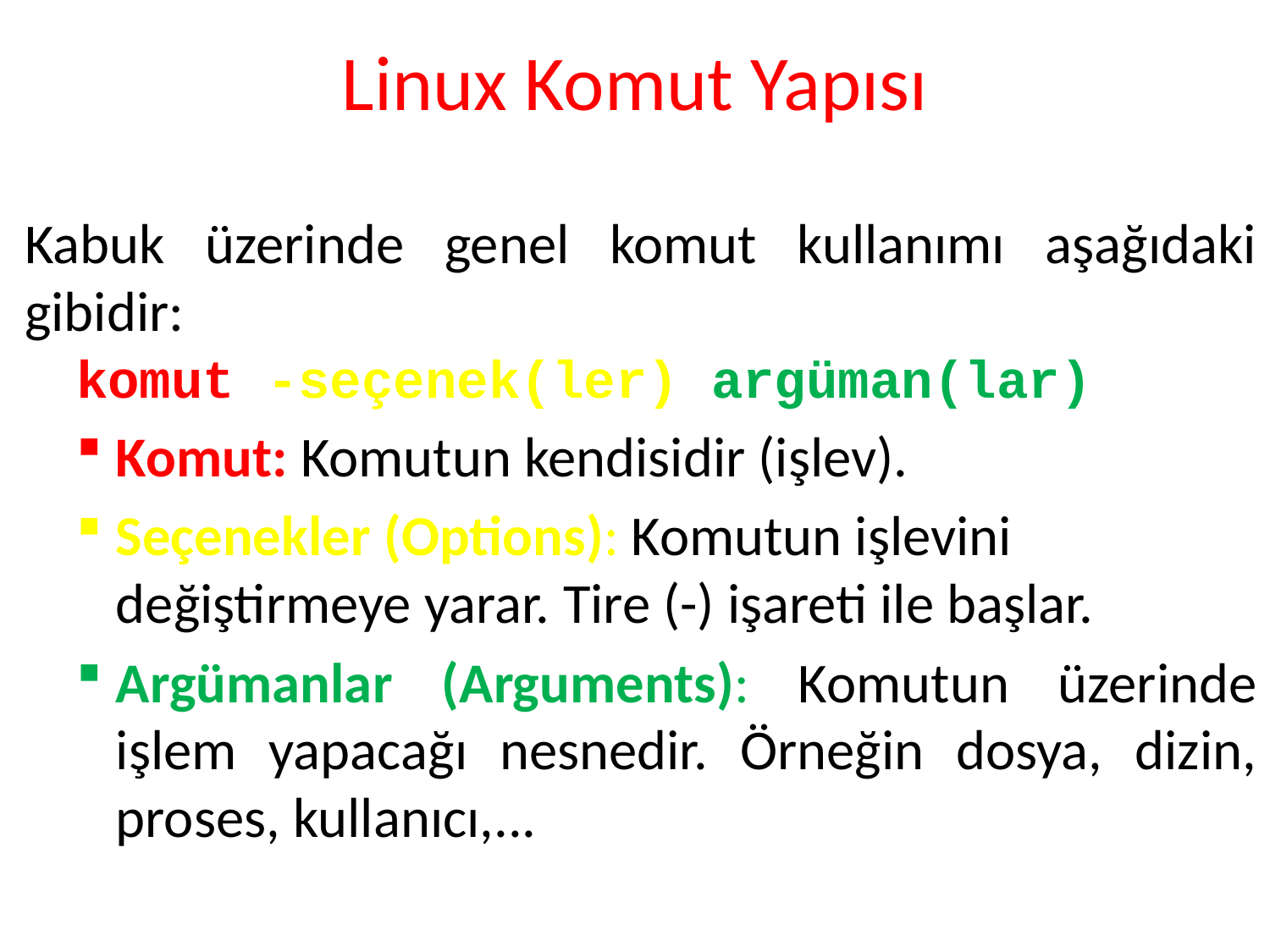

# Linux Komut Yapısı
Kabuk üzerinde genel komut kullanımı aşağıdaki gibidir:
komut -seçenek(ler) argüman(lar)‏
Komut: Komutun kendisidir (işlev).
Seçenekler (Options): Komutun işlevini değiştirmeye yarar. Tire (-) işareti ile başlar.
Argümanlar (Arguments): Komutun üzerinde işlem yapacağı nesnedir. Örneğin dosya, dizin, proses, kullanıcı,...